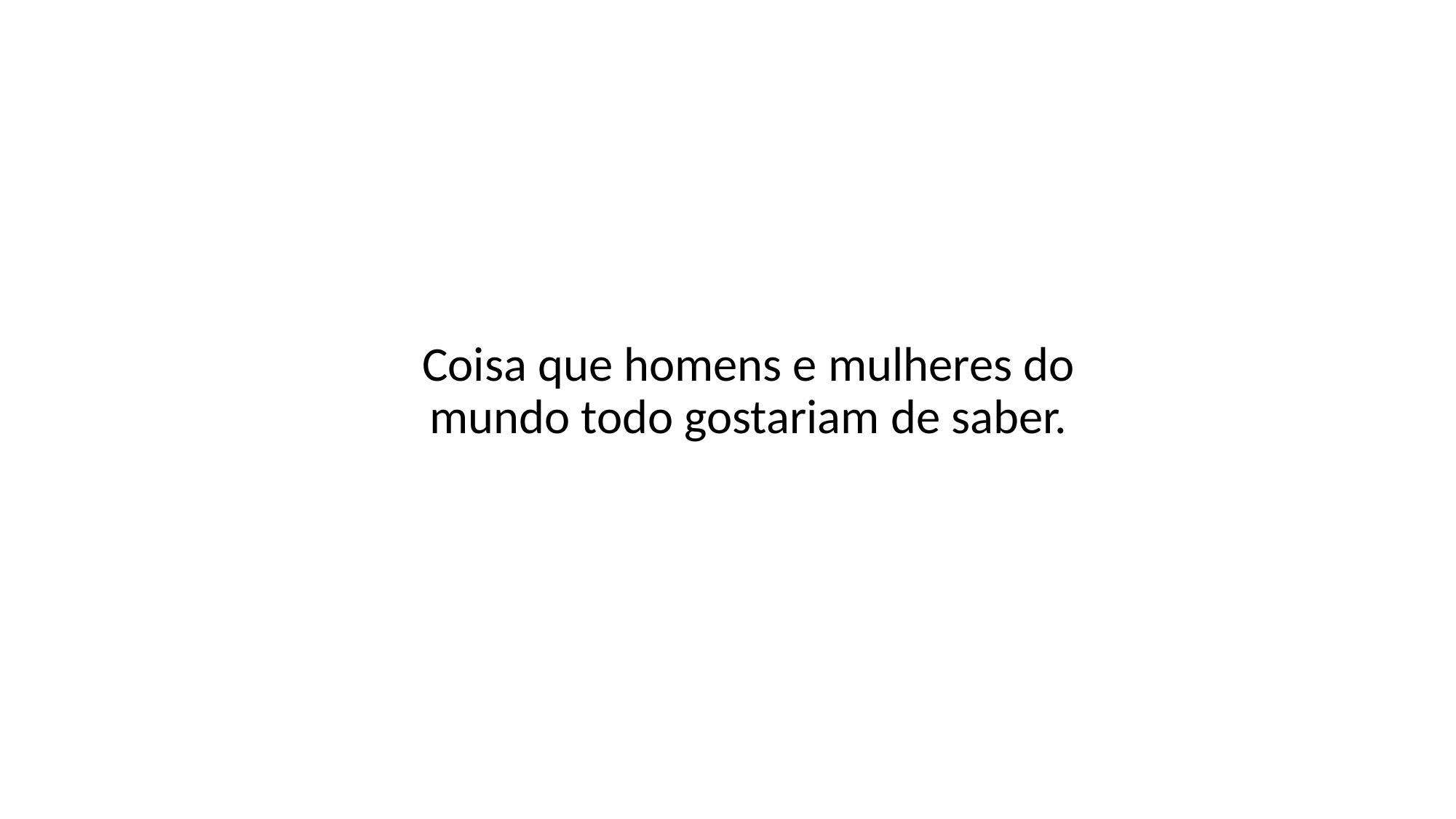

Coisa que homens e mulheres do mundo todo gostariam de saber.